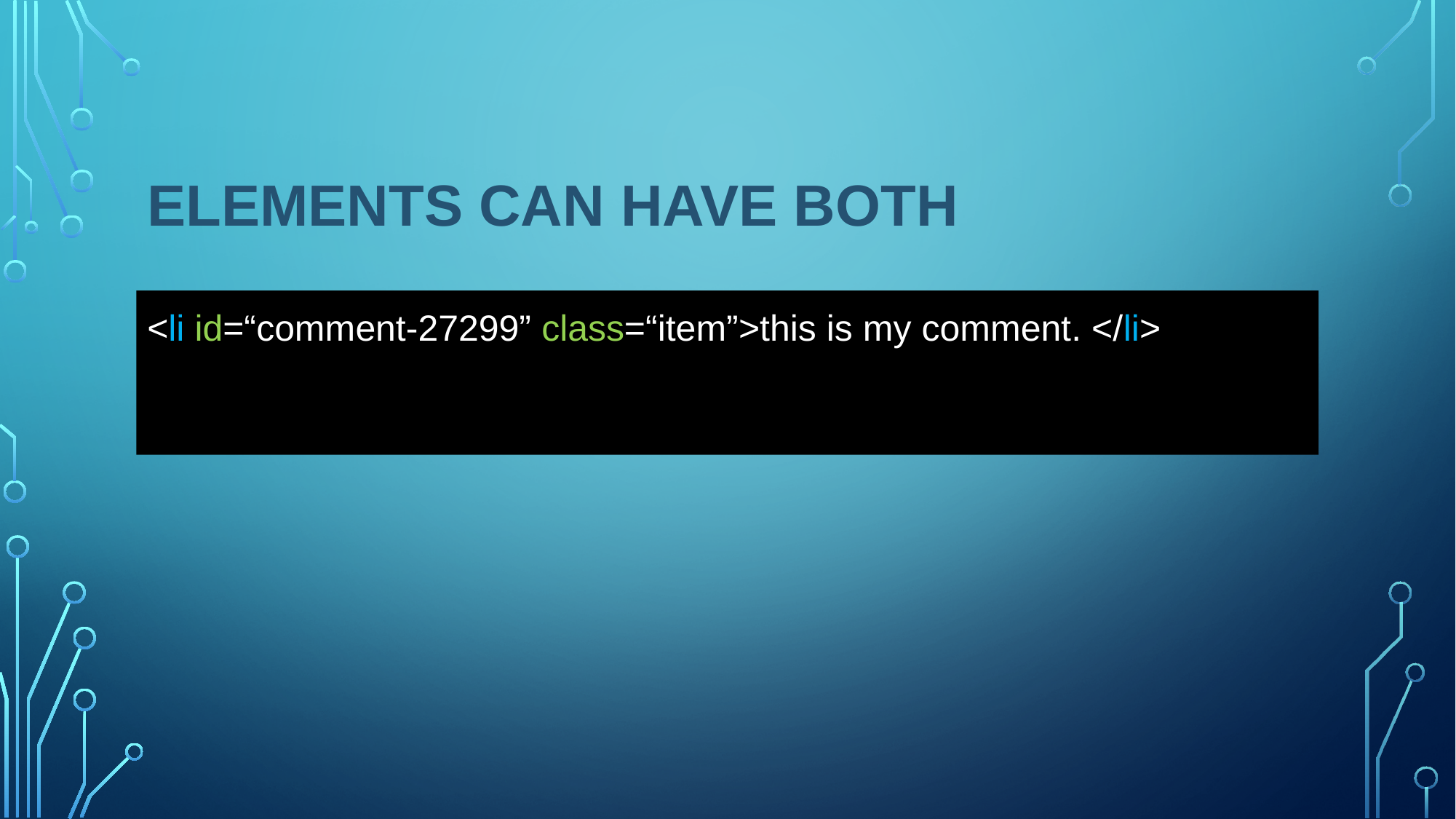

# Elements can have BOTH
<li id=“comment-27299” class=“item”>this is my comment. </li>